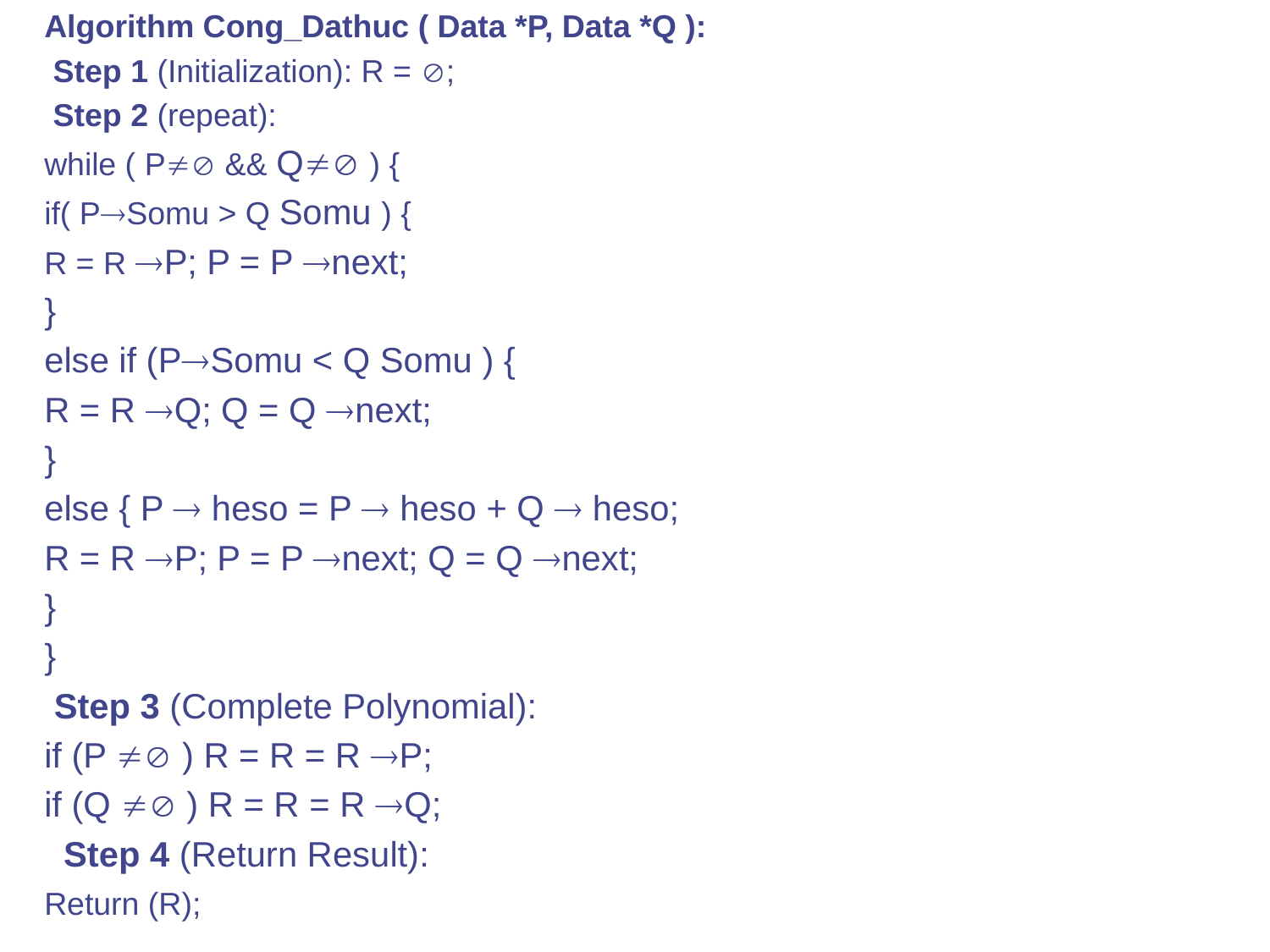

Algorithm Cong_Dathuc ( Data *P, Data *Q ):
 Step 1 (Initialization): R = ∅;
 Step 2 (repeat):
while ( P≠∅ && Q≠∅ ) {
if( P→Somu > Q Somu ) {
R = R →P; P = P →next;
}
else if (P→Somu < Q Somu ) {
R = R →Q; Q = Q →next;
}
else { P → heso = P → heso + Q → heso;
R = R →P; P = P →next; Q = Q →next;
}
}
 Step 3 (Complete Polynomial):
if (P ≠∅ ) R = R = R →P;
if (Q ≠∅ ) R = R = R →Q;
  Step 4 (Return Result):
Return (R);